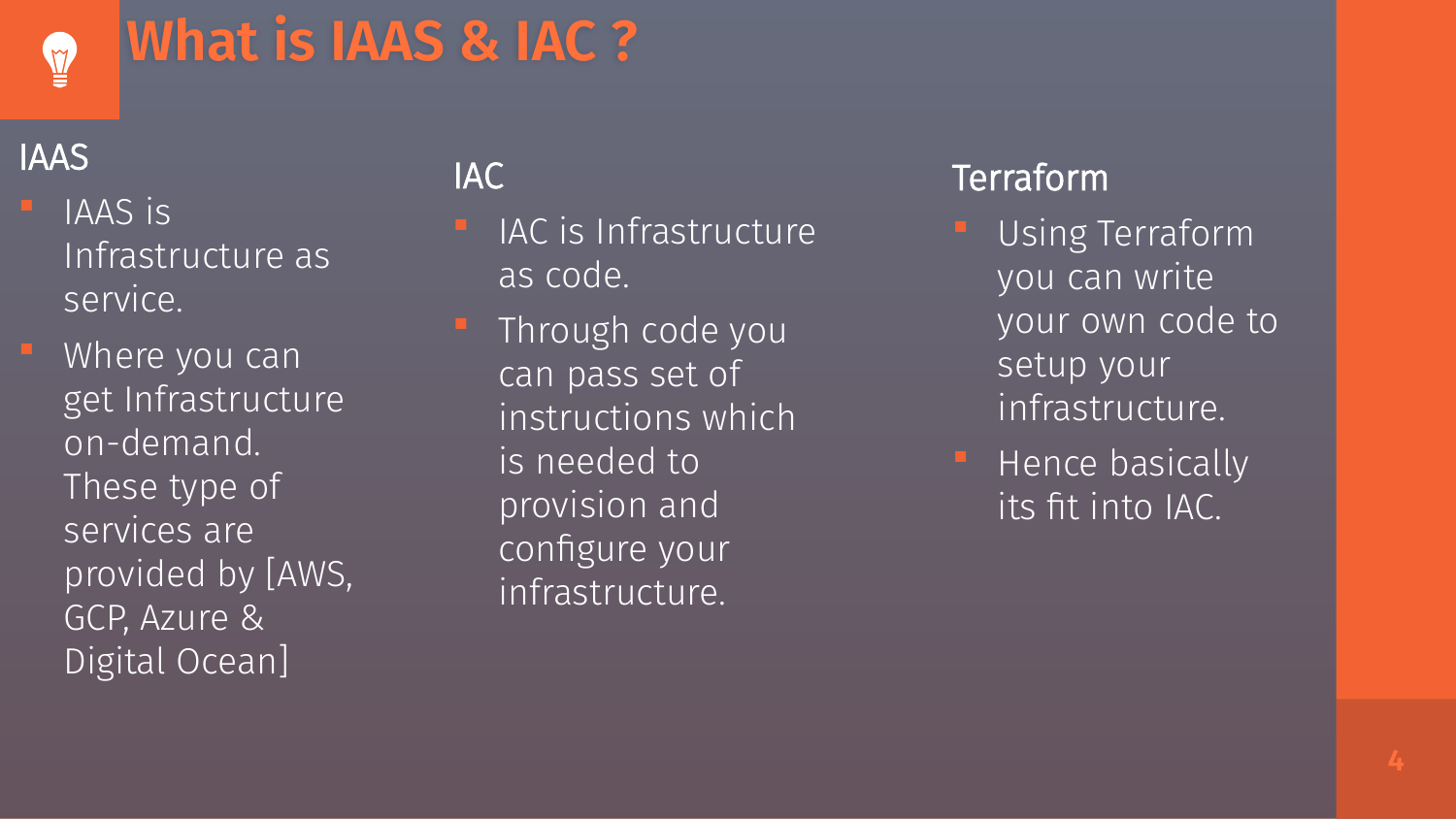

# What is IAAS & IAC ?

IAAS
IAAS is Infrastructure as service.
Where you can get Infrastructure on-demand. These type of services are provided by [AWS, GCP, Azure & Digital Ocean]
IAC
IAC is Infrastructure as code.
Through code you can pass set of instructions which is needed to provision and configure your infrastructure.
Terraform
Using Terraform you can write your own code to setup your infrastructure.
Hence basically its fit into IAC.

4